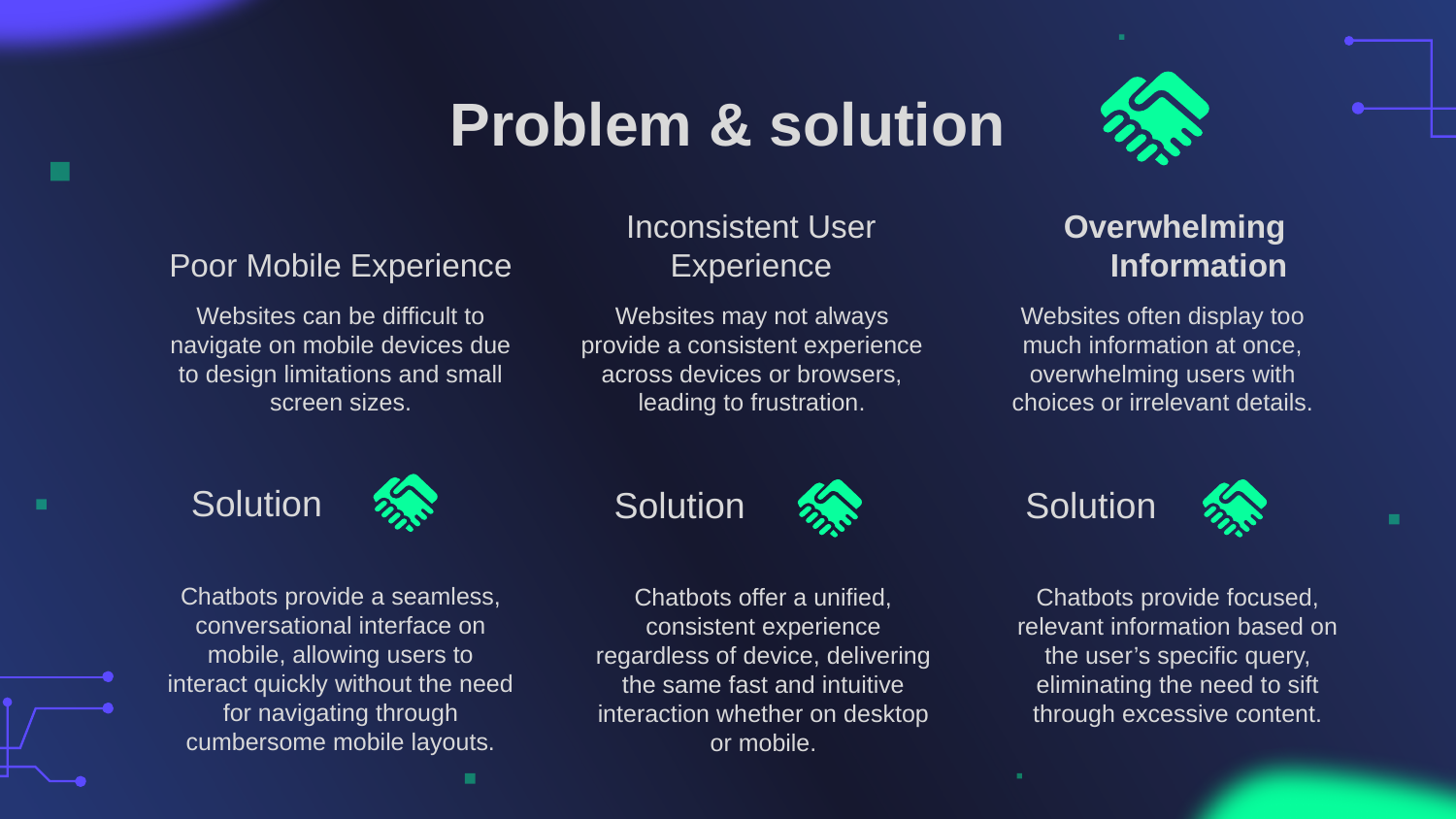

# Problem & solution

Poor Mobile Experience
Inconsistent User Experience
Overwhelming Information
Websites can be difficult to navigate on mobile devices due to design limitations and small screen sizes.
Websites may not always provide a consistent experience across devices or browsers, leading to frustration.
Websites often display too much information at once, overwhelming users with choices or irrelevant details.
Solution
Solution
Solution

Chatbots provide a seamless, conversational interface on mobile, allowing users to interact quickly without the need for navigating through cumbersome mobile layouts.
Chatbots offer a unified, consistent experience regardless of device, delivering the same fast and intuitive interaction whether on desktop or mobile.
Chatbots provide focused, relevant information based on the user’s specific query, eliminating the need to sift through excessive content.